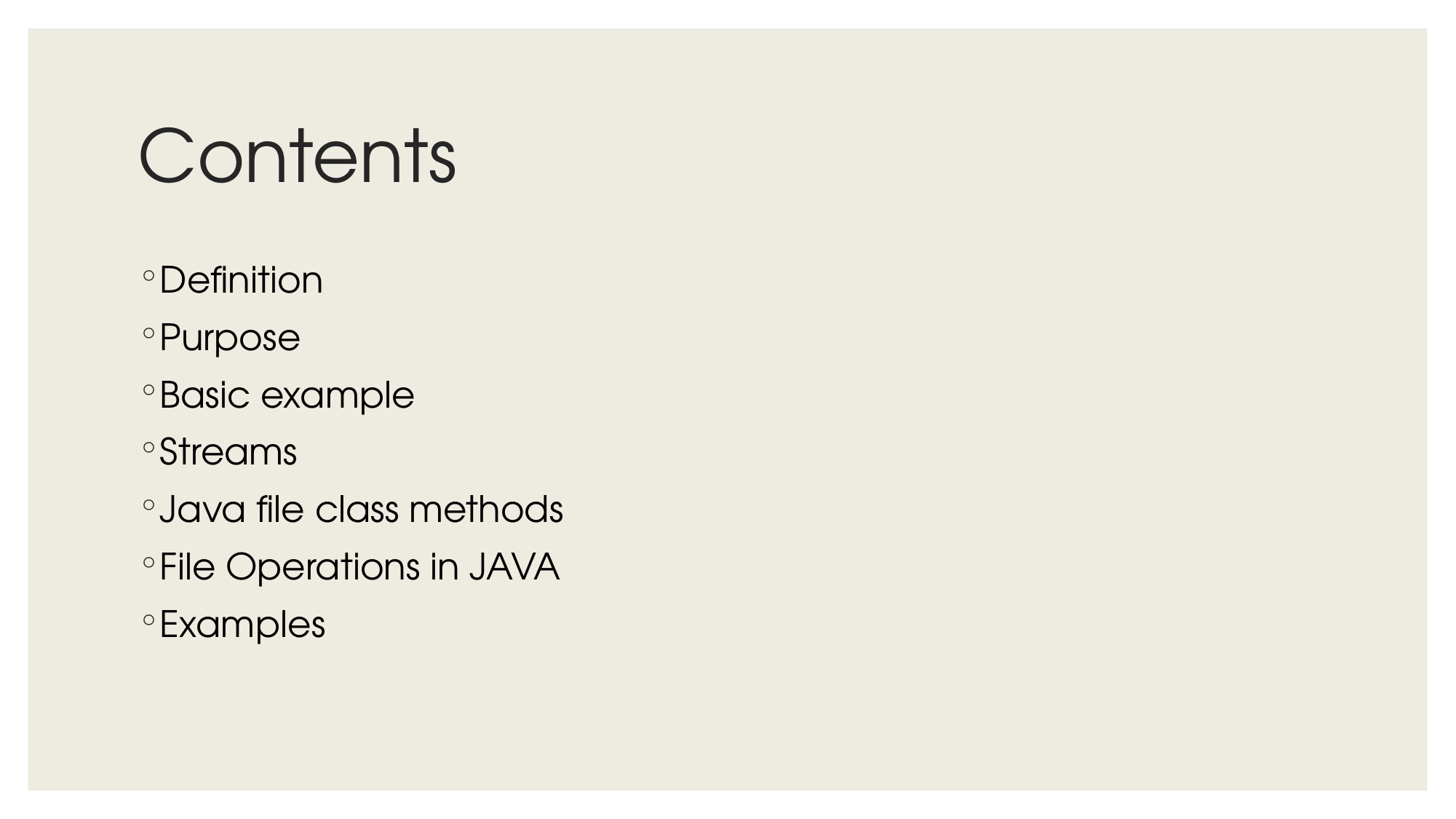

# Contents
Definition
Purpose
Basic example
Streams
Java file class methods
File Operations in JAVA
Examples